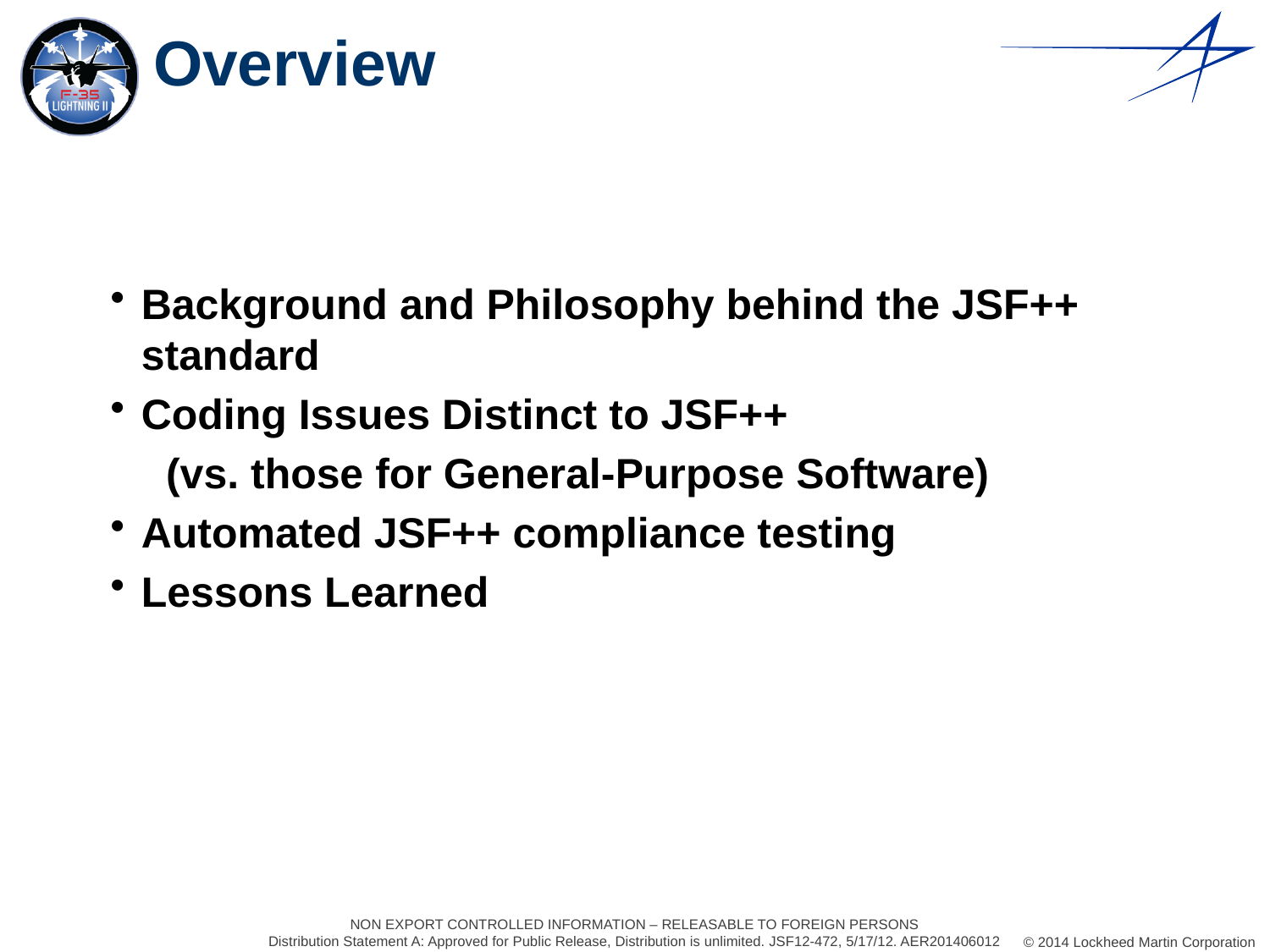

# Overview
Background and Philosophy behind the JSF++ standard
Coding Issues Distinct to JSF++
(vs. those for General-Purpose Software)
Automated JSF++ compliance testing
Lessons Learned